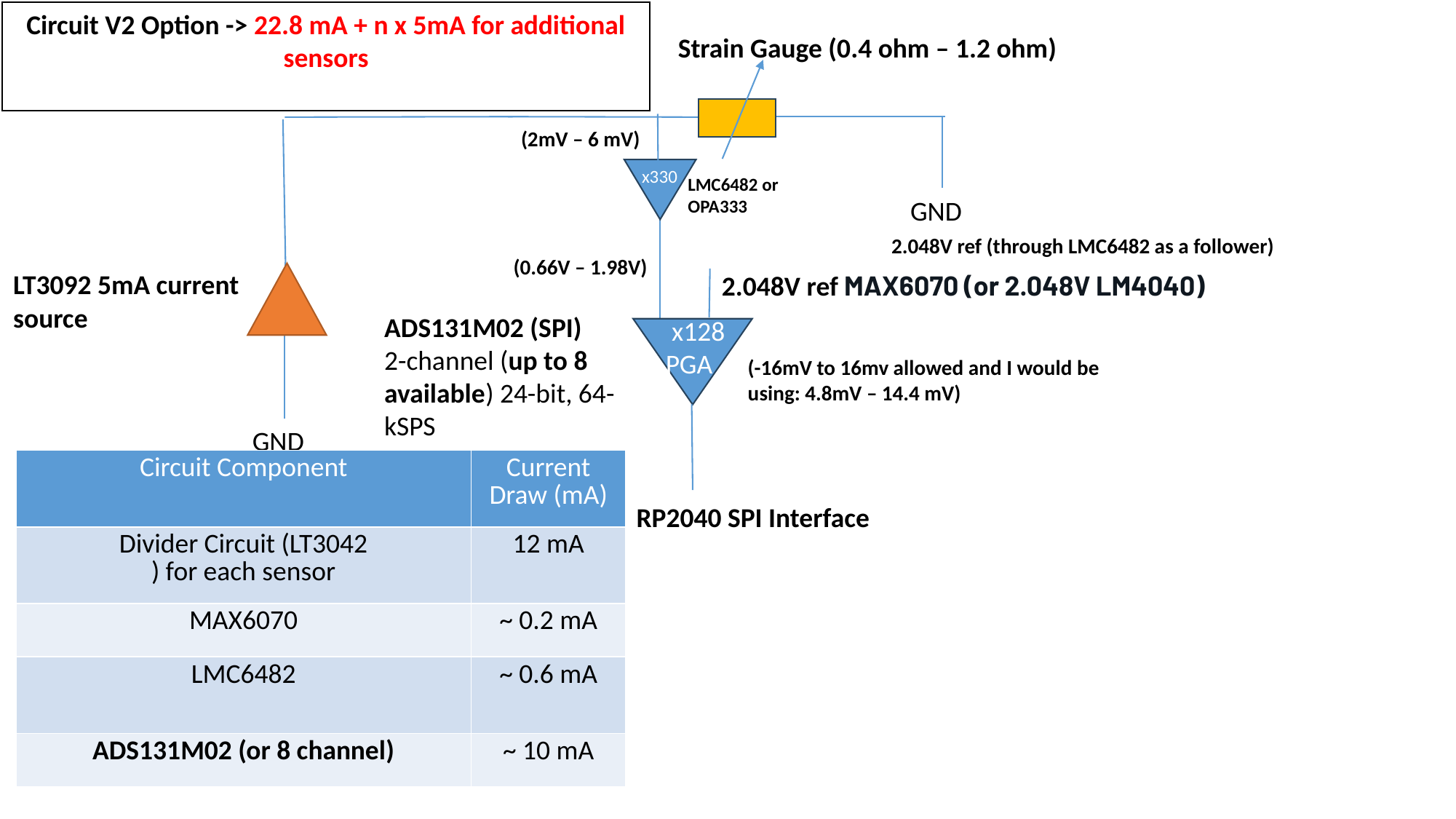

Circuit V2 Option -> 22.8 mA + n x 5mA for additional sensors

Strain Gauge (0.4 ohm – 1.2 ohm)

(2mV – 6 mV)
 x330

LMC6482 or OPA333
GND
2.048V ref (through LMC6482 as a follower)
(0.66V – 1.98V)
LT3092 5mA current source

2.048V ref MAX6070 (or 2.048V LM4040)

ADS131M02 (SPI)
2-channel (up to 8 available) 24-bit, 64-kSPS

 x128 PGA

(-16mV to 16mv allowed and I would be using: 4.8mV – 14.4 mV)
GND
| Circuit Component | Current Draw (mA) |
| --- | --- |
| Divider Circuit (LT3042 ) for each sensor | 12 mA |
| MAX6070 | ~ 0.2 mA |
| LMC6482 | ~ 0.6 mA |
| ADS131M02 (or 8 channel) | ~ 10 mA |
RP2040 SPI Interface